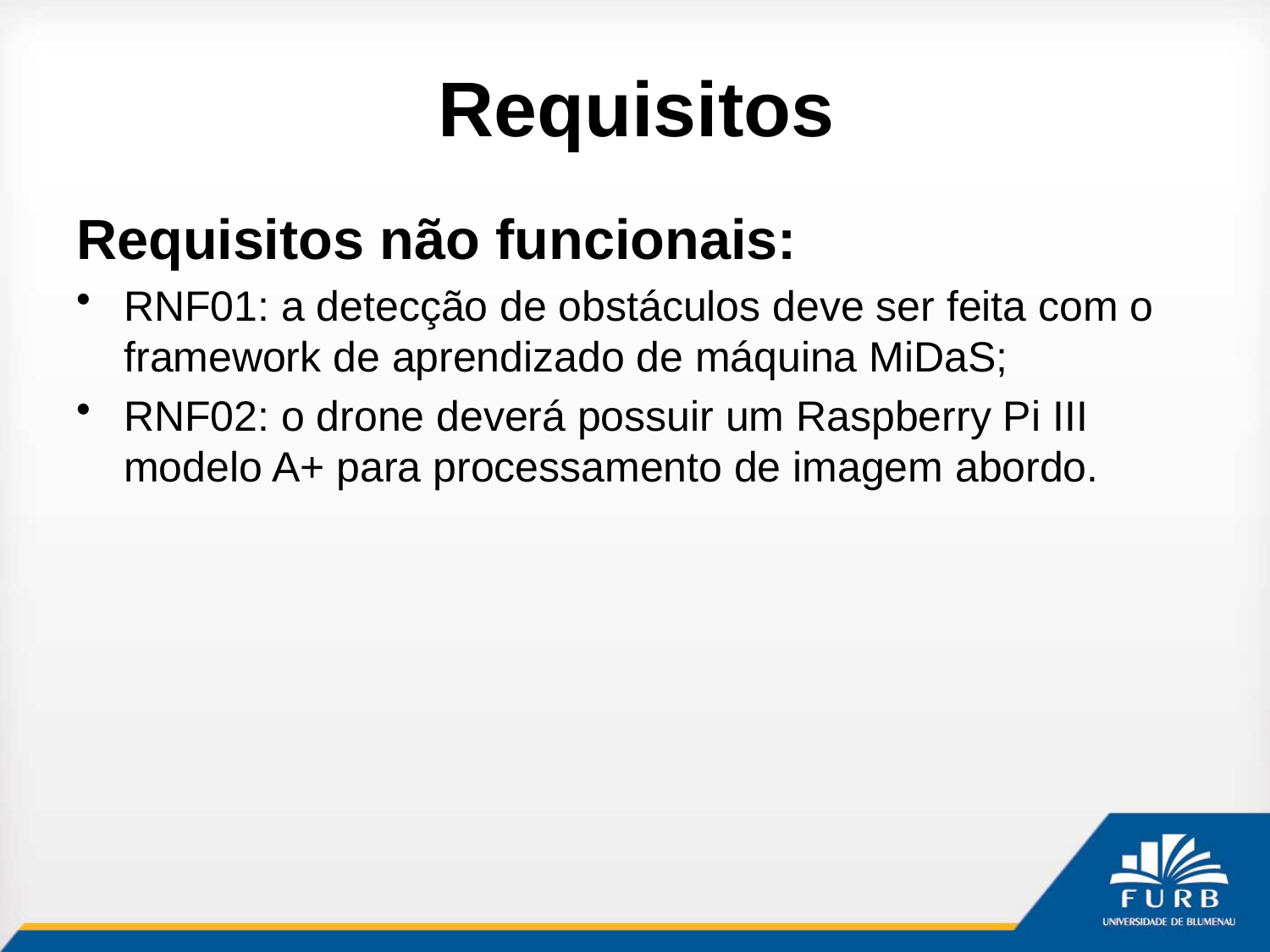

# Requisitos
Requisitos não funcionais:
RNF01: a detecção de obstáculos deve ser feita com o framework de aprendizado de máquina MiDaS;
RNF02: o drone deverá possuir um Raspberry Pi III modelo A+ para processamento de imagem abordo.